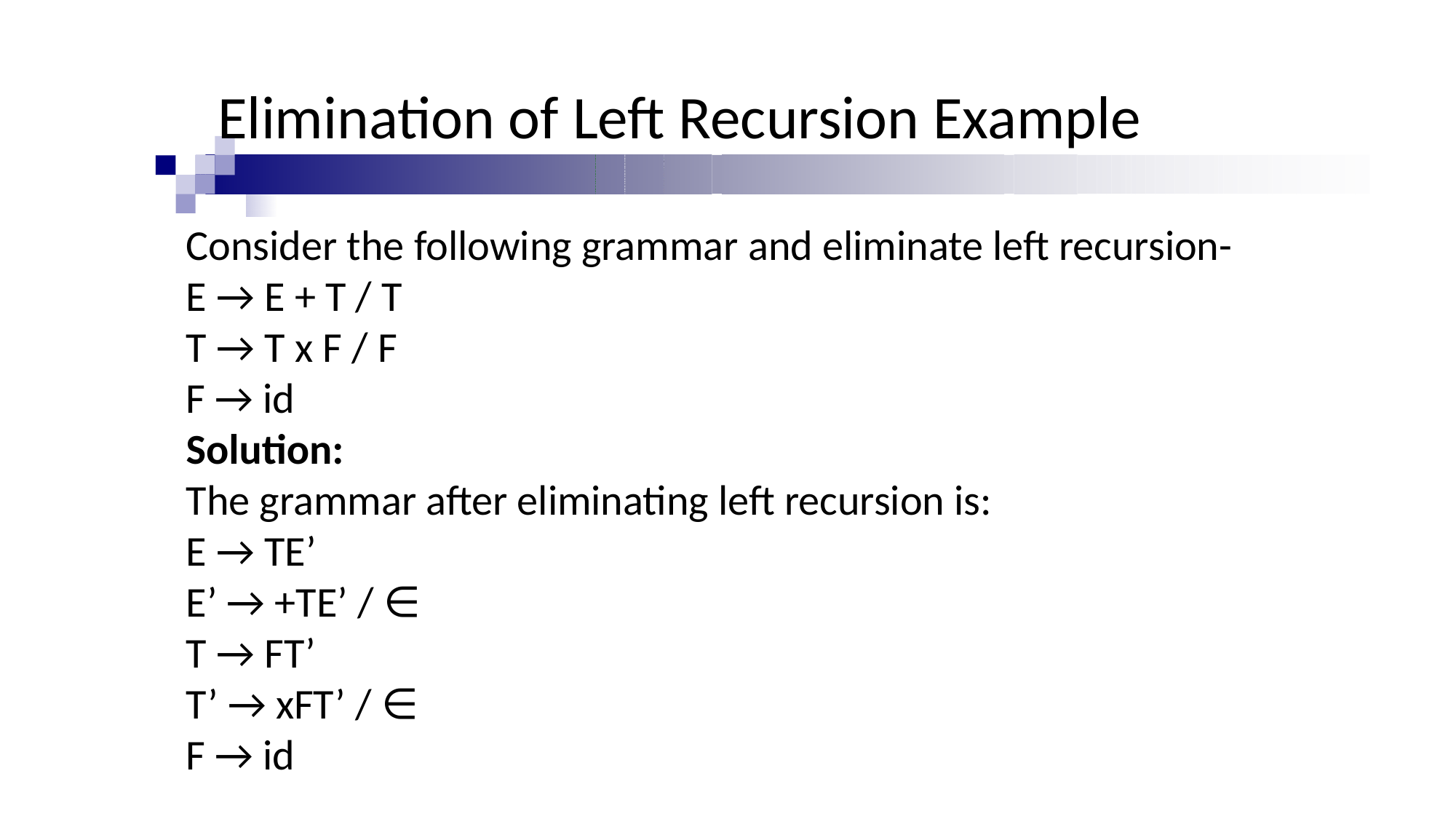

# Elimination of Left Recursion Example

Consider the following grammar and eliminate left recursion-
E → E + T / T
T → T x F / F
F → id
Solution:
The grammar after eliminating left recursion is:
E → TE’
E’ → +TE’ / ∈
T → FT’
T’ → xFT’ / ∈
F → id